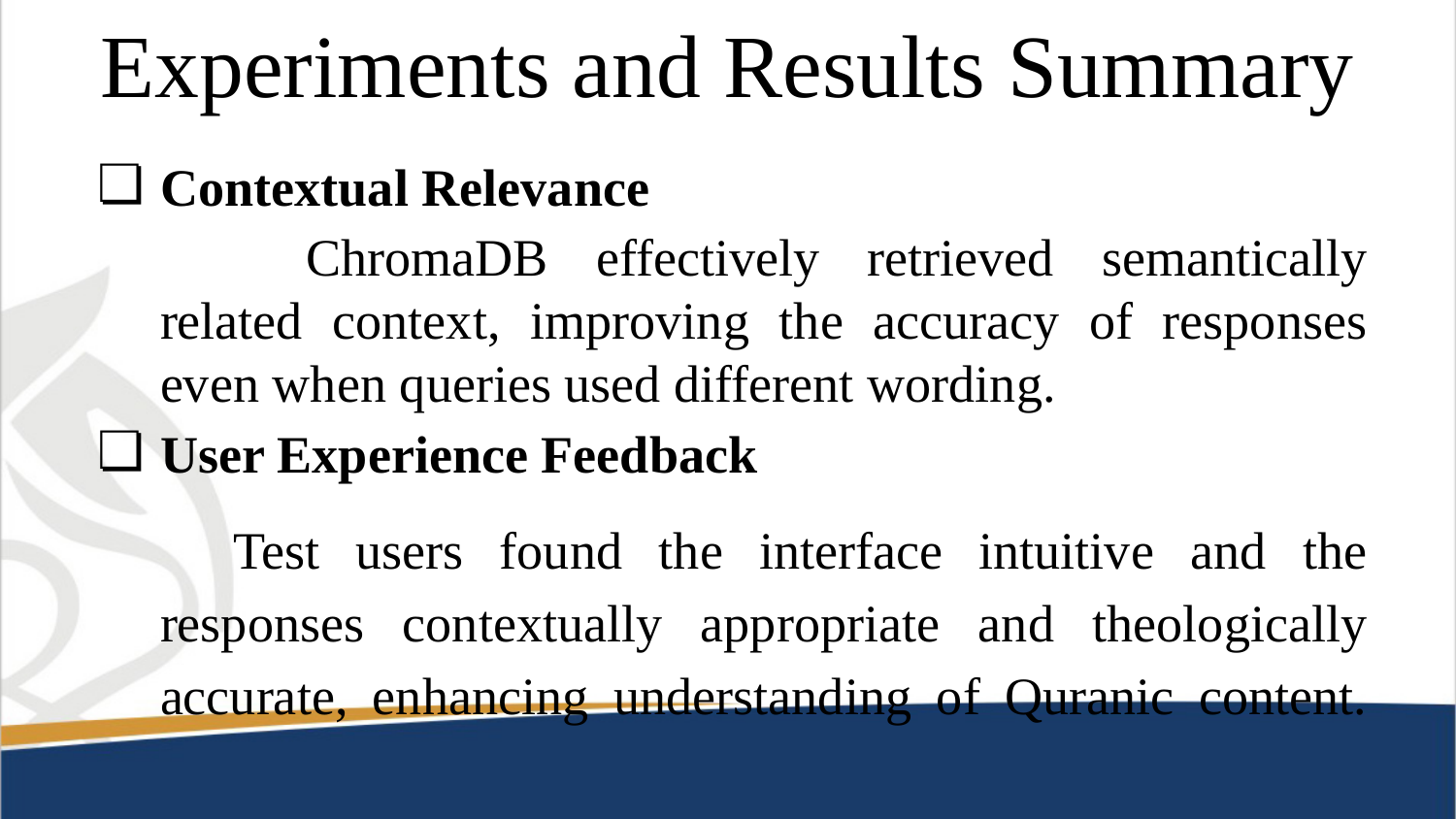

# Experiments and Results Summary

Contextual Relevance
	ChromaDB effectively retrieved semantically related context, improving the accuracy of responses even when queries used different wording.
User Experience Feedback
Test users found the interface intuitive and the responses contextually appropriate and theologically accurate, enhancing understanding of Quranic content.